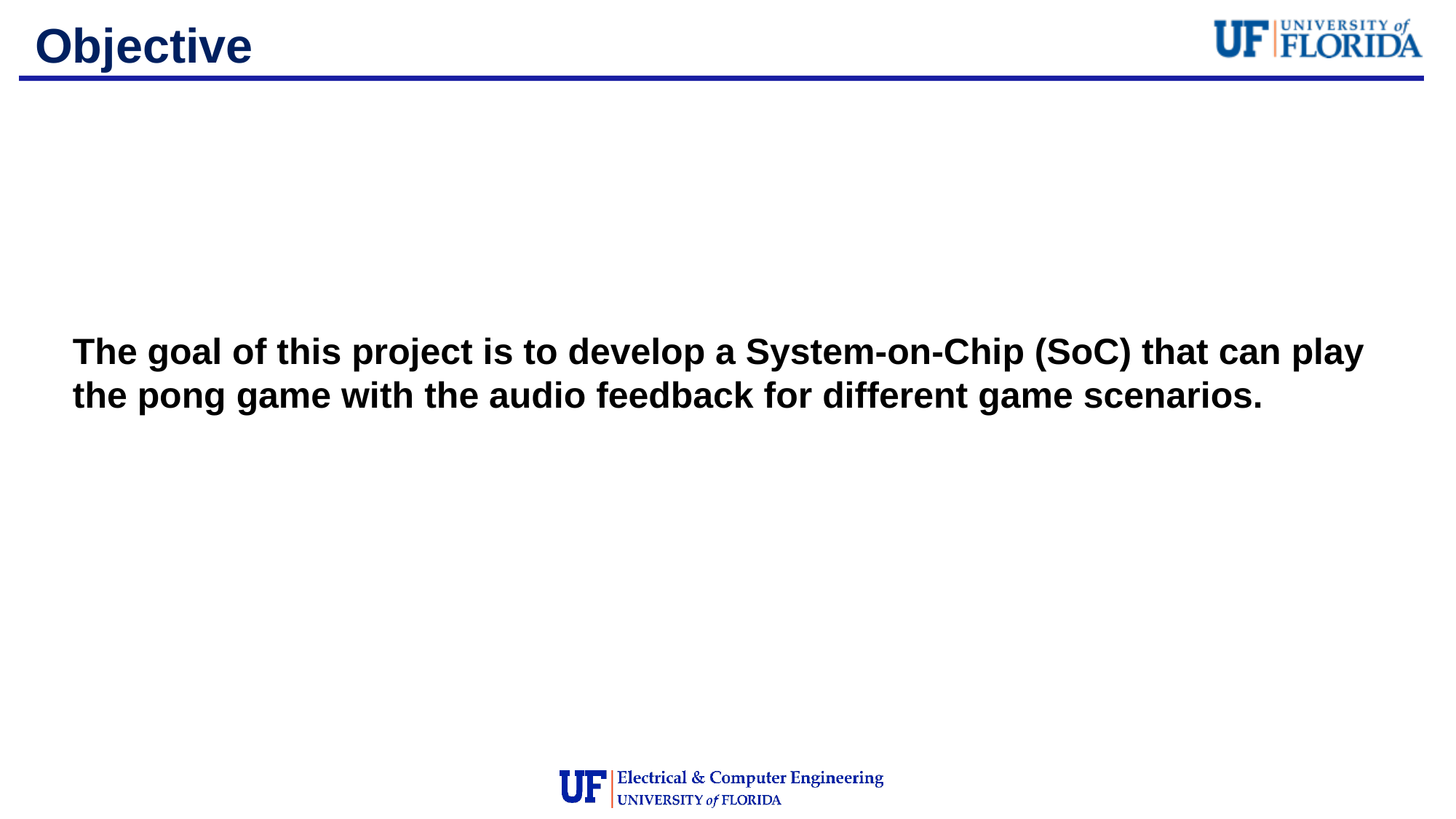

# Objective

The goal of this project is to develop a System-on-Chip (SoC) that can play the pong game with the audio feedback for different game scenarios.